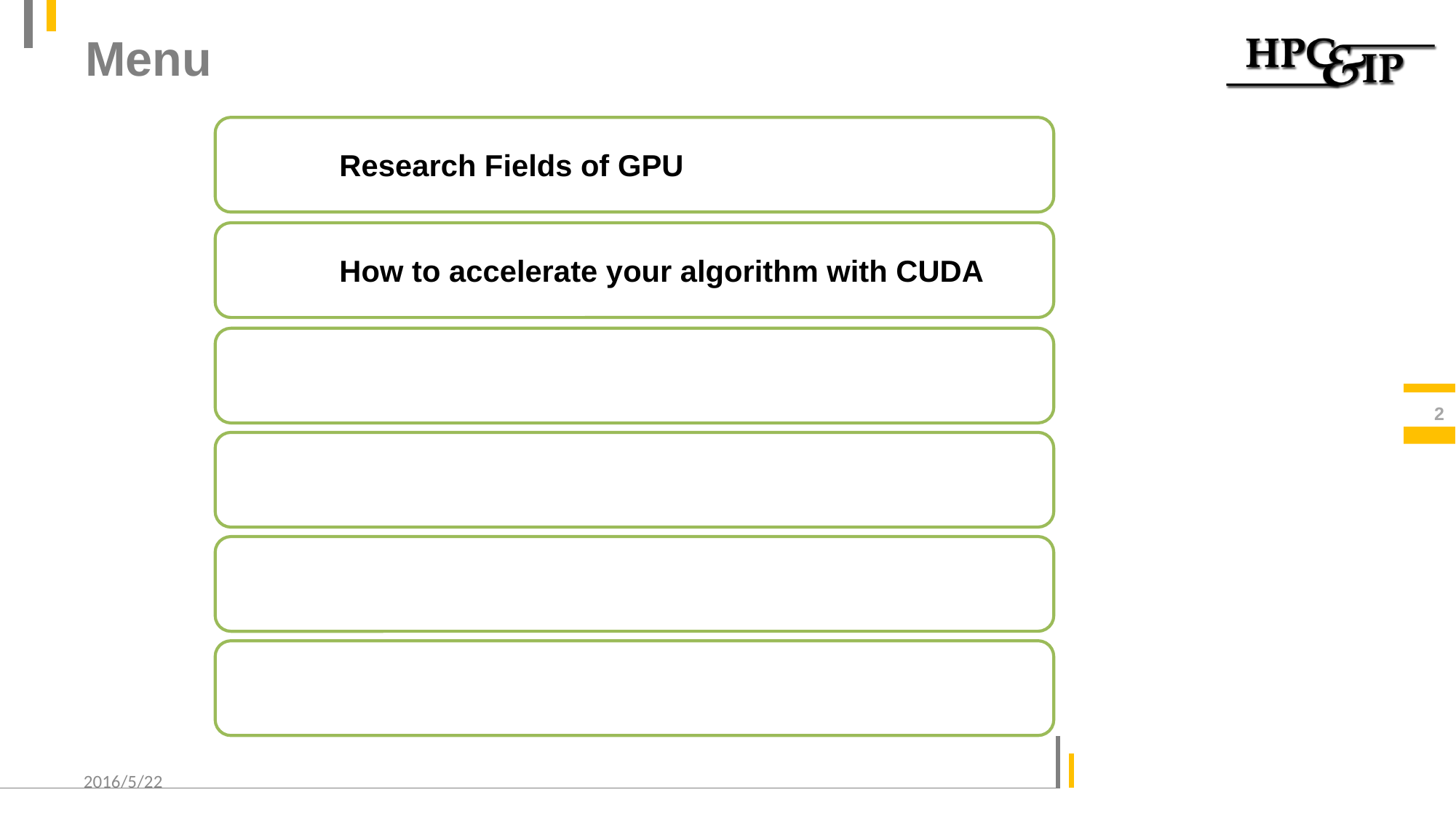

# Menu
Research Fields of GPU

How to accelerate your algorithm with CUDA

2

2016/5/22